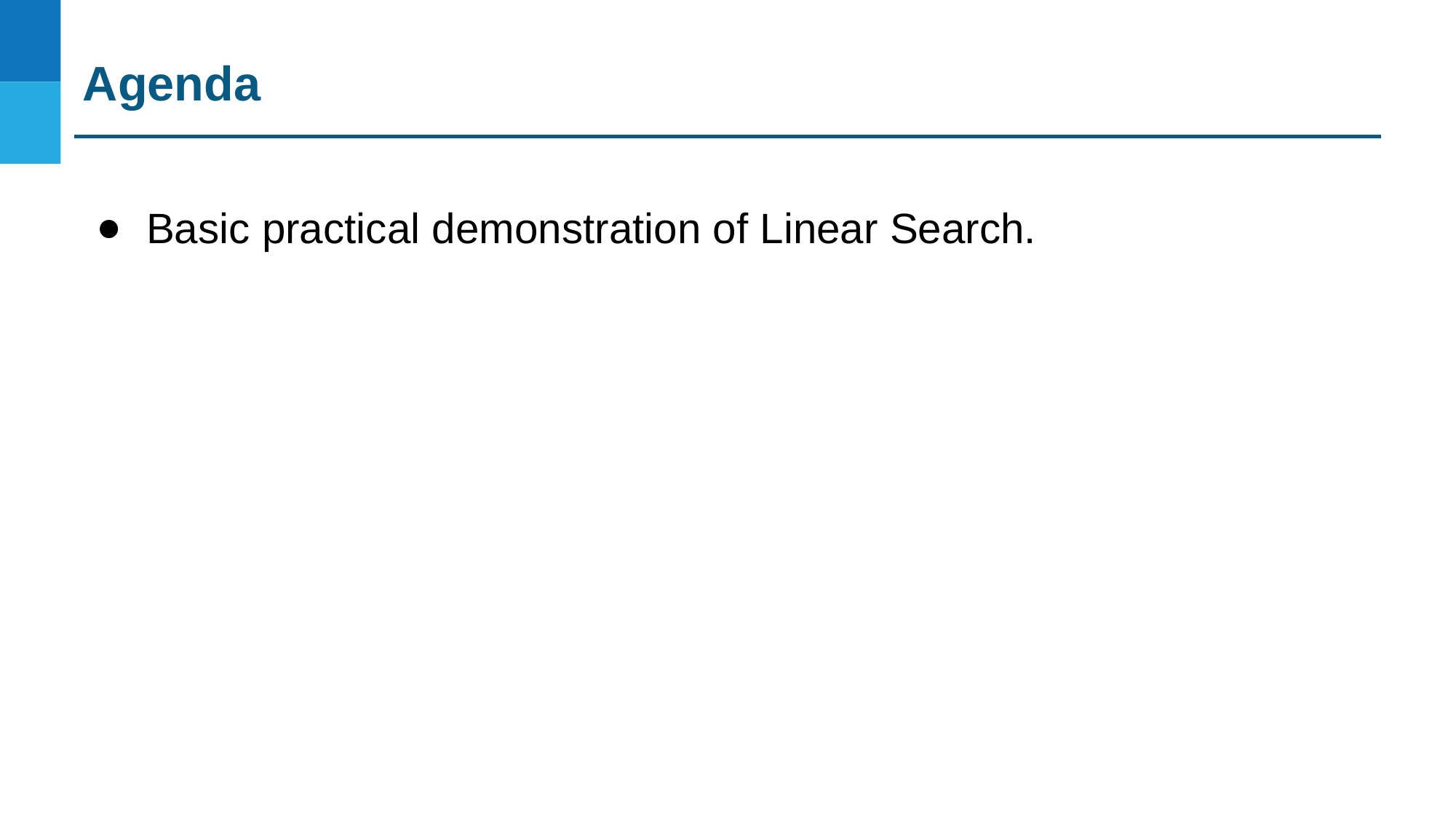

Agenda
Basic practical demonstration of Linear Search.